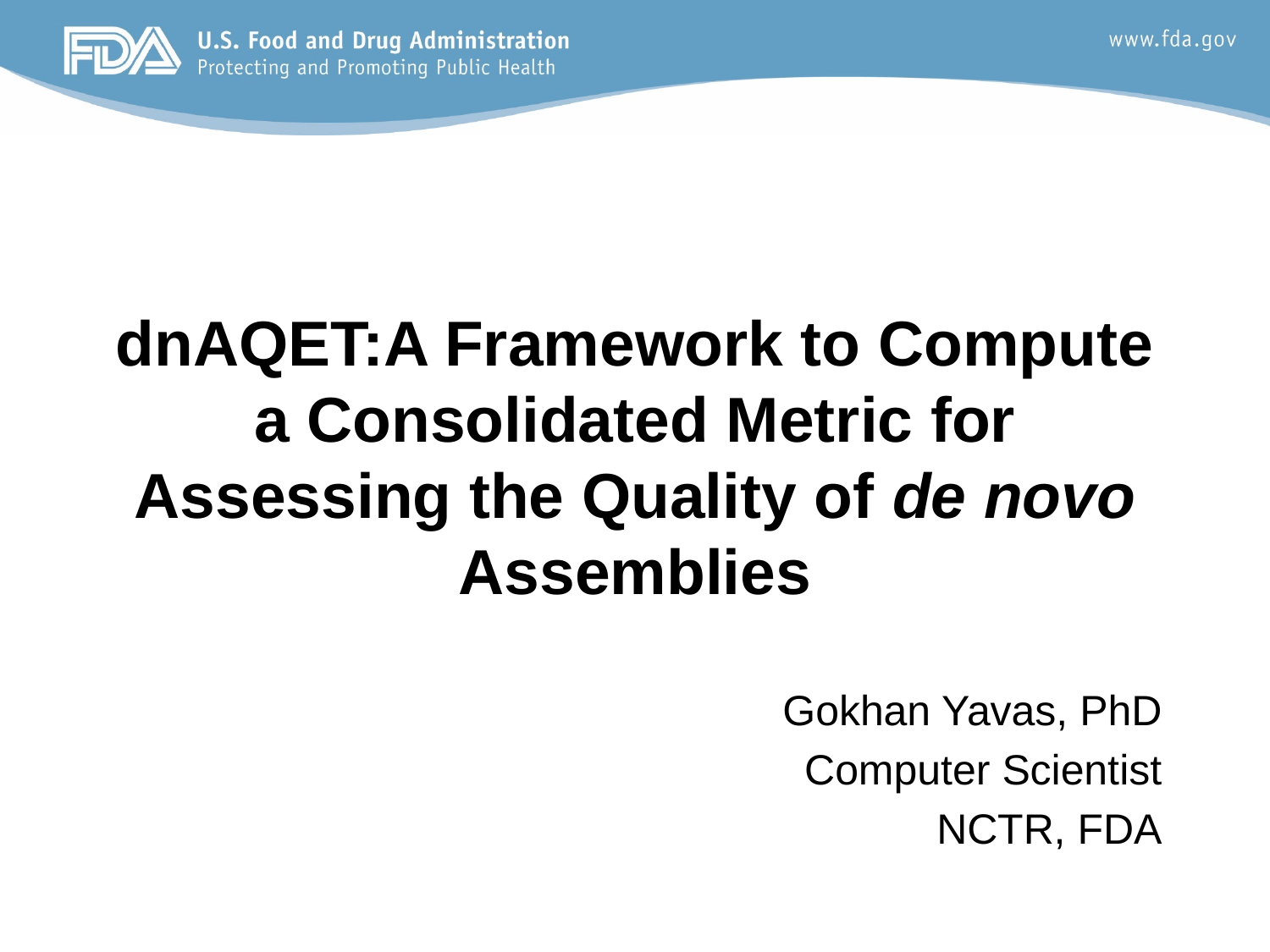

# dnAQET:A Framework to Compute a Consolidated Metric for Assessing the Quality of de novo Assemblies
Gokhan Yavas, PhD
Computer Scientist
NCTR, FDA